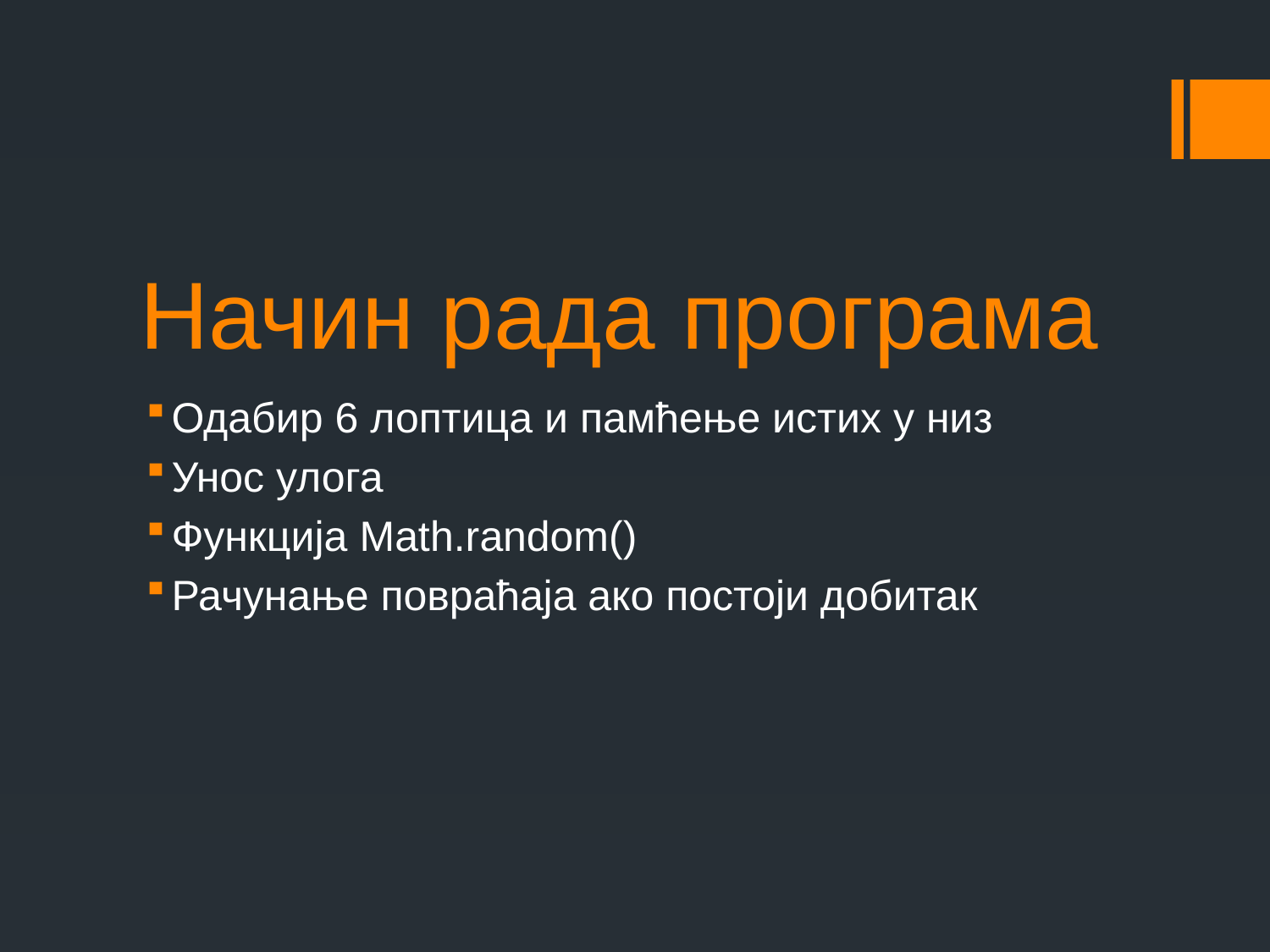

# Начин рада програма
Одабир 6 лоптица и памћење истих у низ
Унос улога
Функција Math.random()
Рачунање повраћаја ако постоји добитак